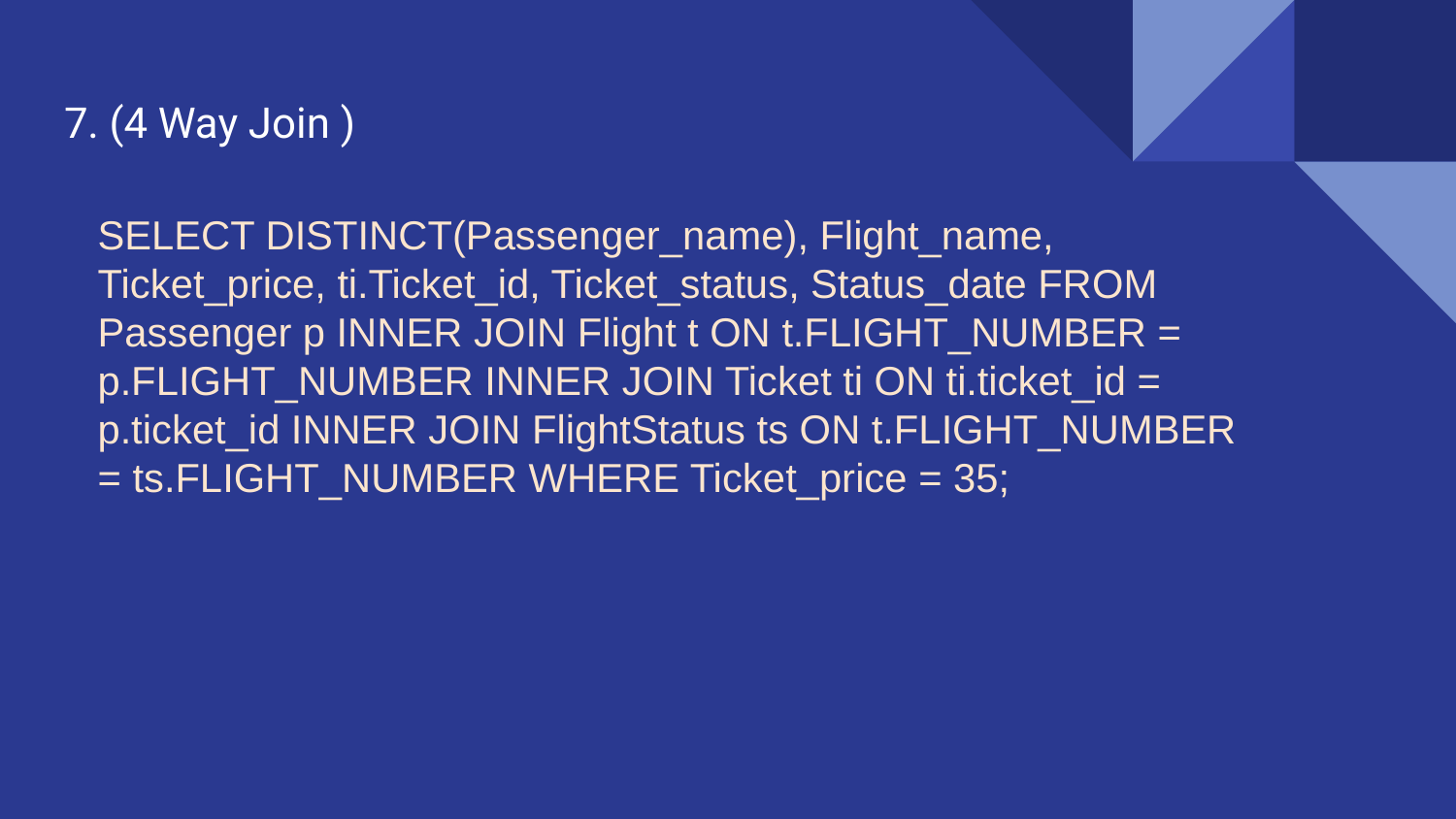

7. (4 Way Join )

SELECT DISTINCT(Passenger_name), Flight_name, Ticket_price, ti.Ticket_id, Ticket_status, Status_date FROM Passenger p INNER JOIN Flight t ON t.FLIGHT_NUMBER = p.FLIGHT_NUMBER INNER JOIN Ticket ti ON ti.ticket_id = p.ticket_id INNER JOIN FlightStatus ts ON t.FLIGHT_NUMBER = ts.FLIGHT_NUMBER WHERE Ticket_price = 35;